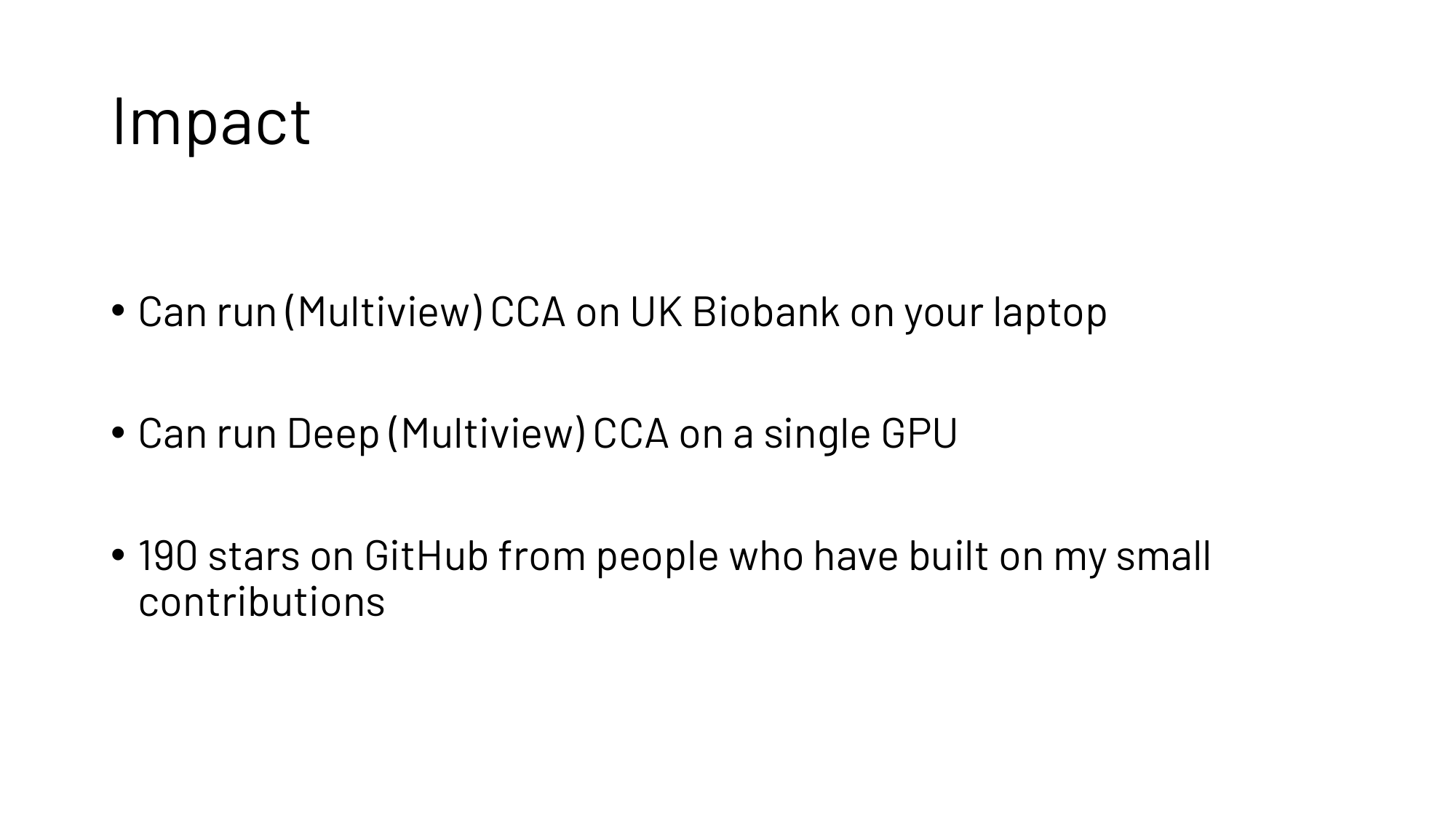

# Impact

Can run (Multiview) CCA on UK Biobank on your laptop

Can run Deep (Multiview) CCA on a single GPU

190 stars on GitHub from people who have built on my small contributions